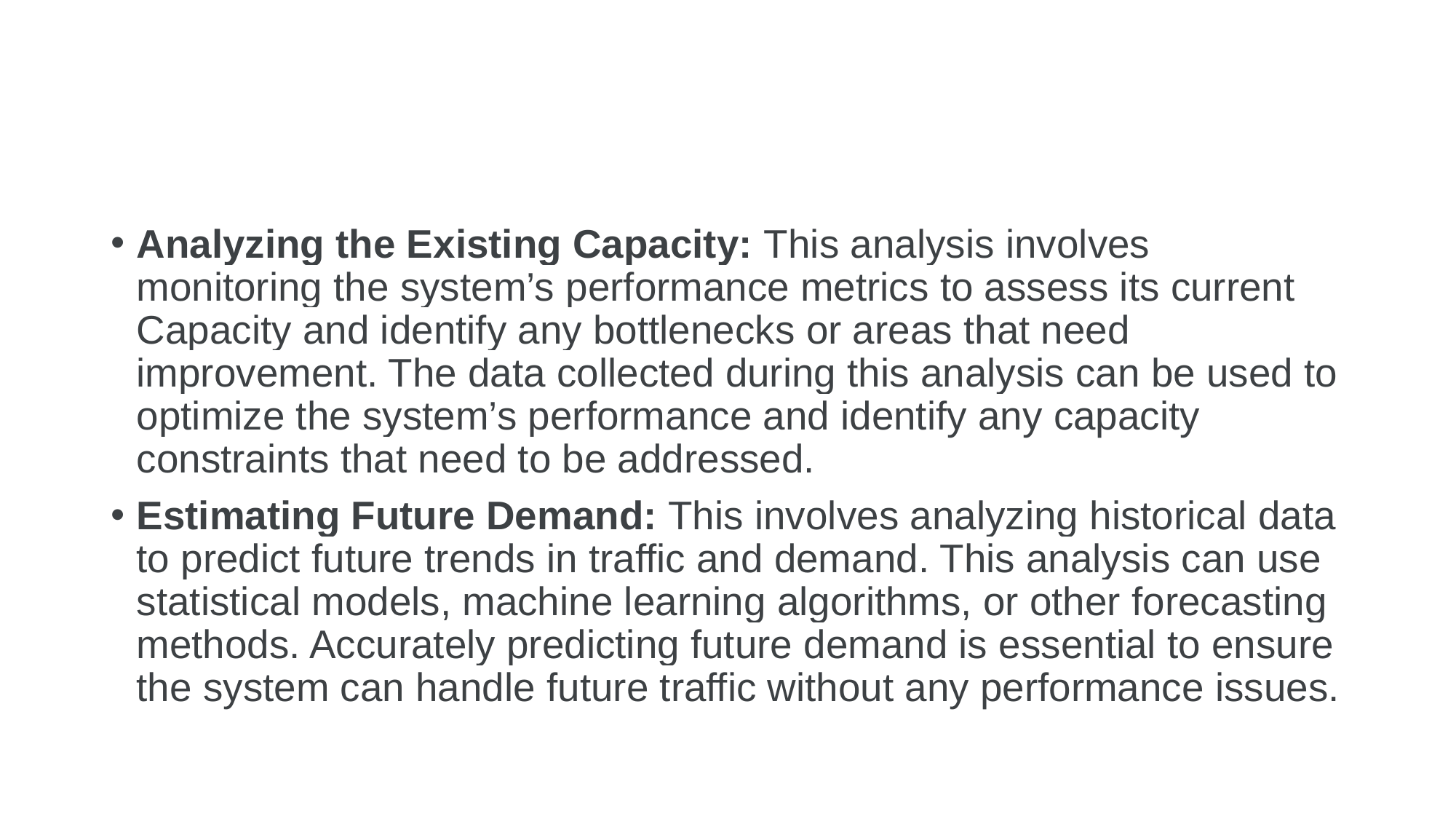

#
Analyzing the Existing Capacity: This analysis involves monitoring the system’s performance metrics to assess its current Capacity and identify any bottlenecks or areas that need improvement. The data collected during this analysis can be used to optimize the system’s performance and identify any capacity constraints that need to be addressed.
Estimating Future Demand: This involves analyzing historical data to predict future trends in traffic and demand. This analysis can use statistical models, machine learning algorithms, or other forecasting methods. Accurately predicting future demand is essential to ensure the system can handle future traffic without any performance issues.